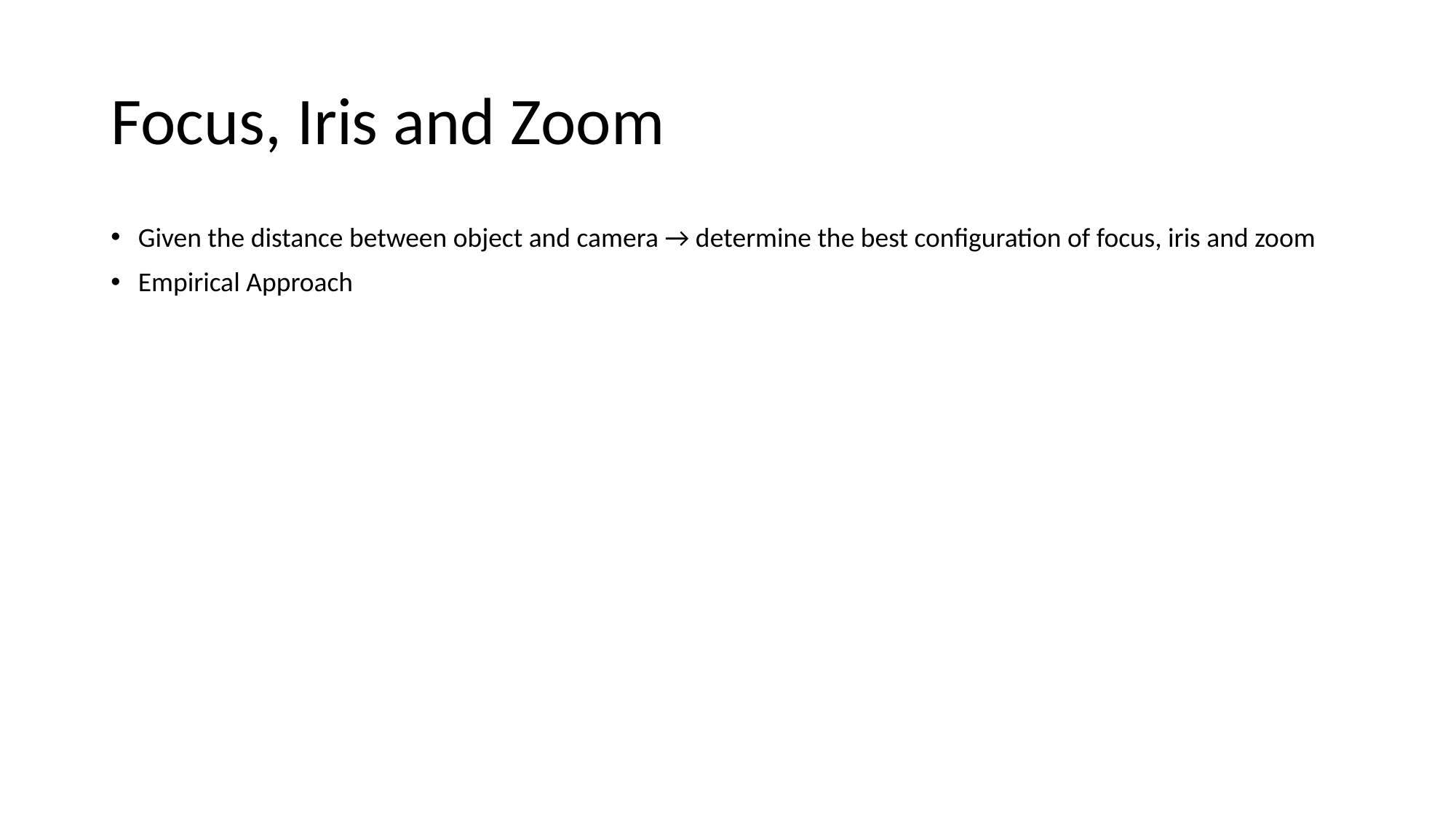

# Focus, Iris and Zoom
Given the distance between object and camera → determine the best configuration of focus, iris and zoom
Empirical Approach